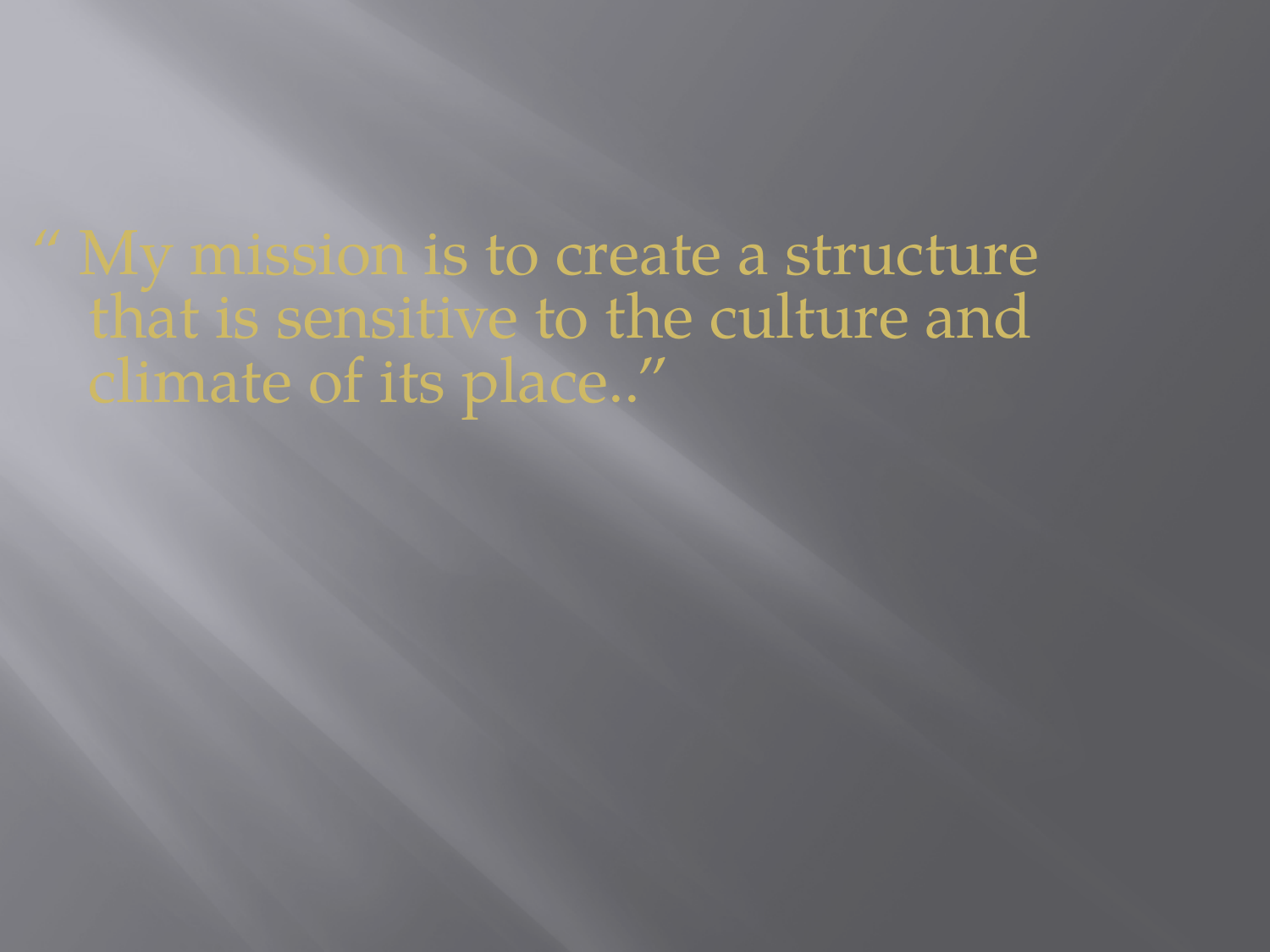

“ My mission is to create a structure that is sensitive to the culture and climate of its place..”